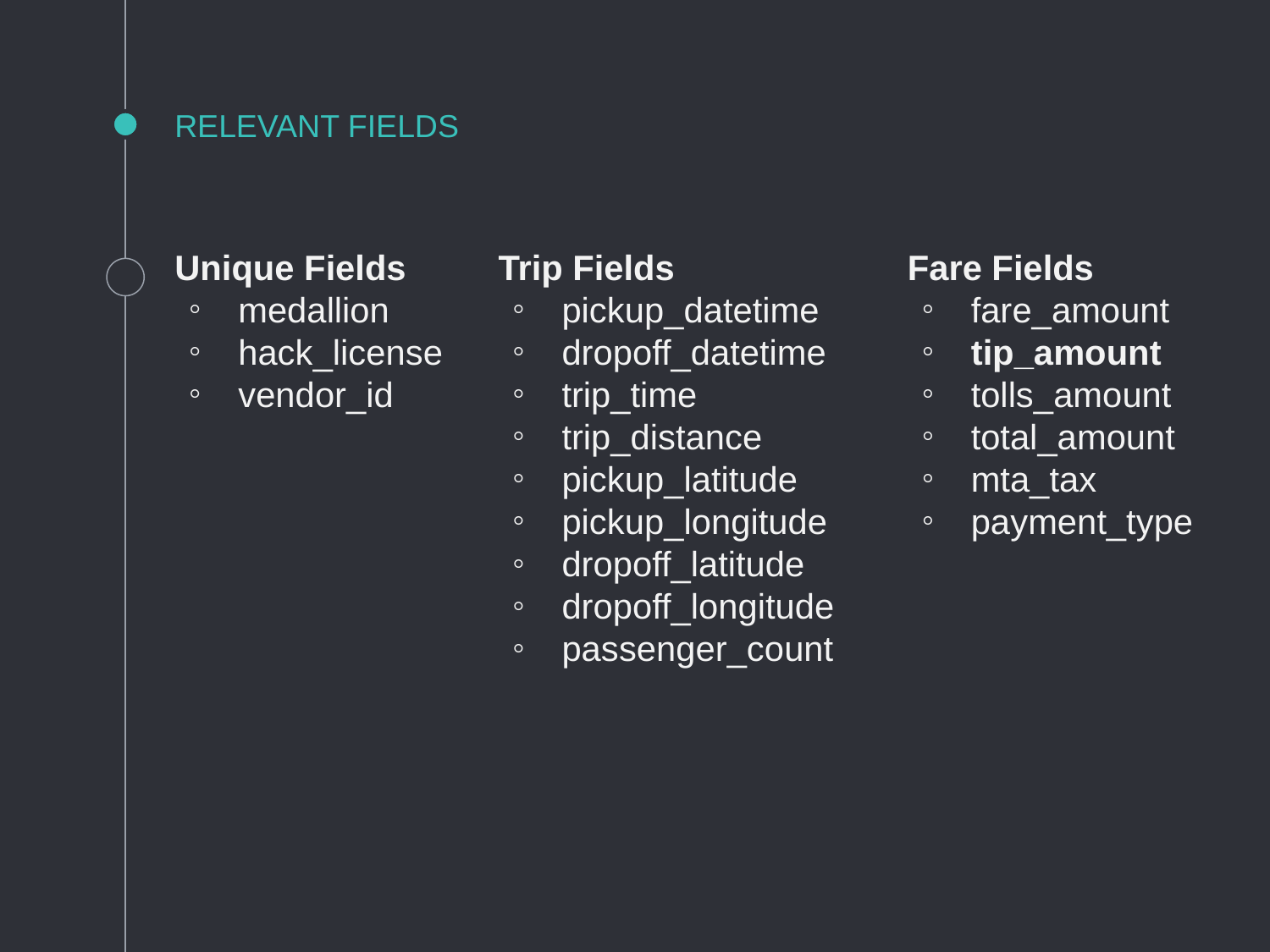

# RELEVANT FIELDS
Unique Fields
medallion
hack_license
vendor_id
Trip Fields
pickup_datetime
dropoff_datetime
trip_time
trip_distance
pickup_latitude
pickup_longitude
dropoff_latitude
dropoff_longitude
passenger_count
Fare Fields
fare_amount
tip_amount
tolls_amount
total_amount
mta_tax
payment_type